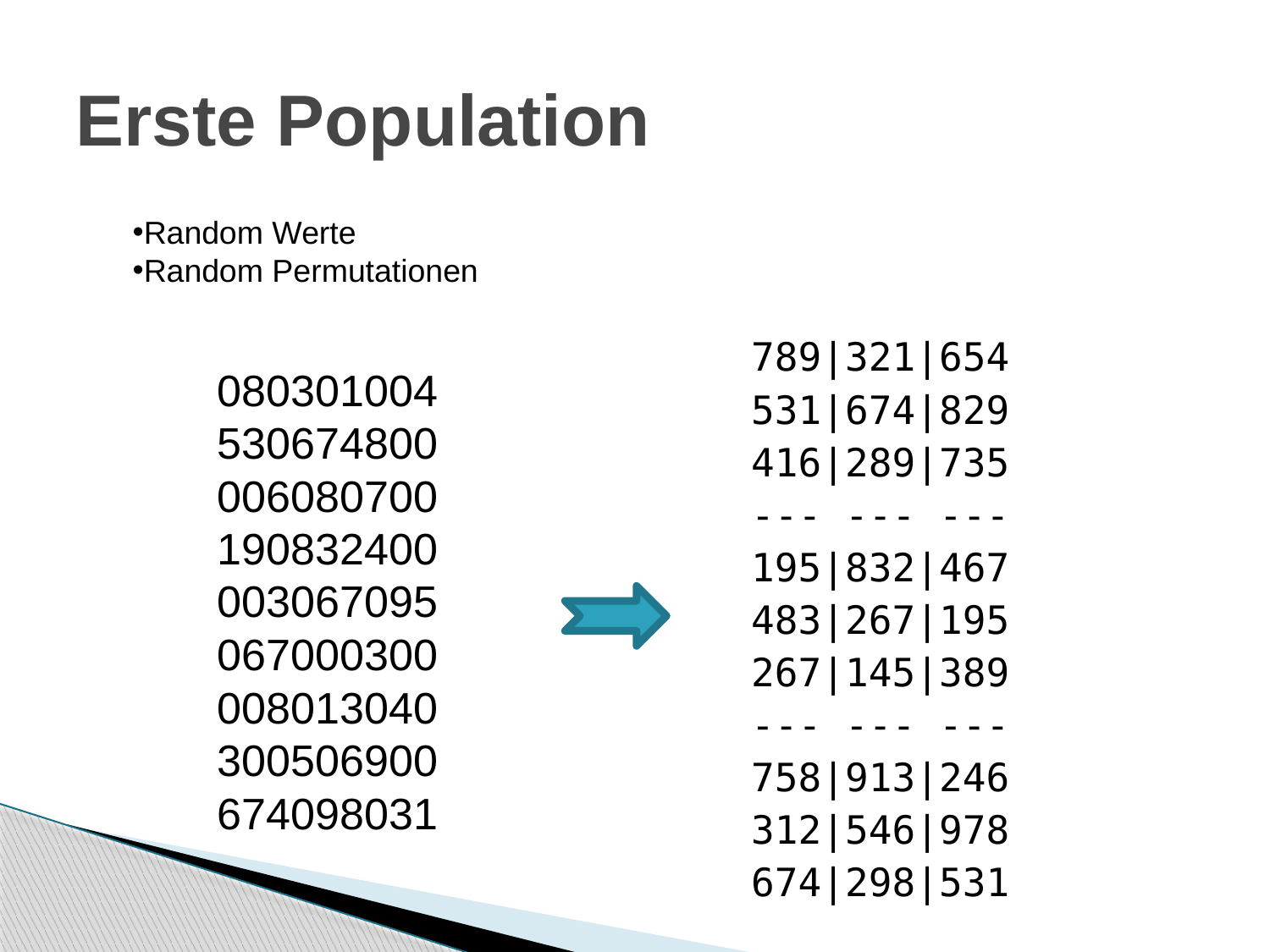

# Erste Population
Random Werte
Random Permutationen
789|321|654
531|674|829
416|289|735
--- --- ---
195|832|467
483|267|195
267|145|389
--- --- ---
758|913|246
312|546|978
674|298|531
080301004
530674800
006080700
190832400
003067095
067000300
008013040
300506900
674098031